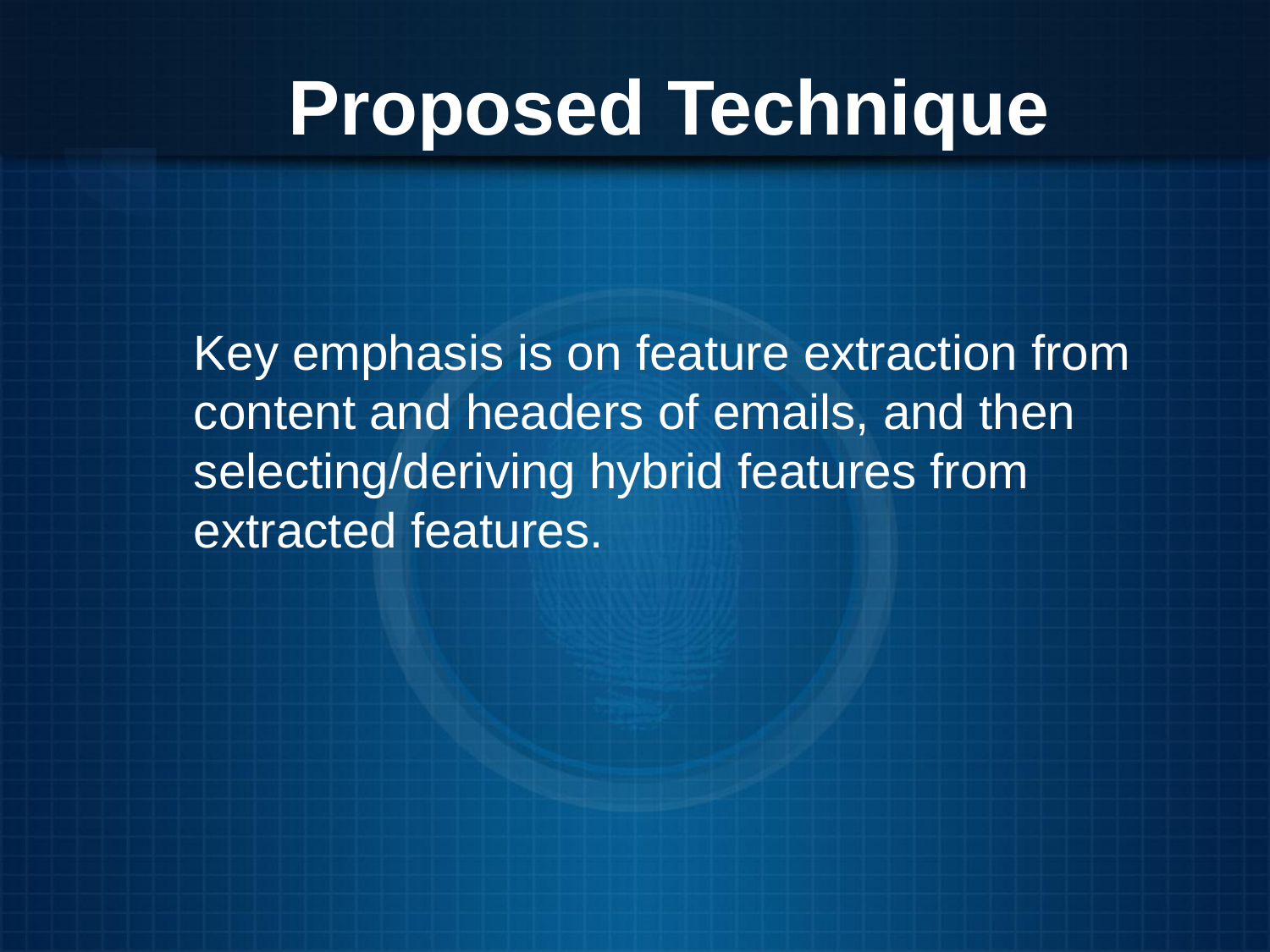

# Proposed Technique
Key emphasis is on feature extraction from content and headers of emails, and then selecting/deriving hybrid features from extracted features.